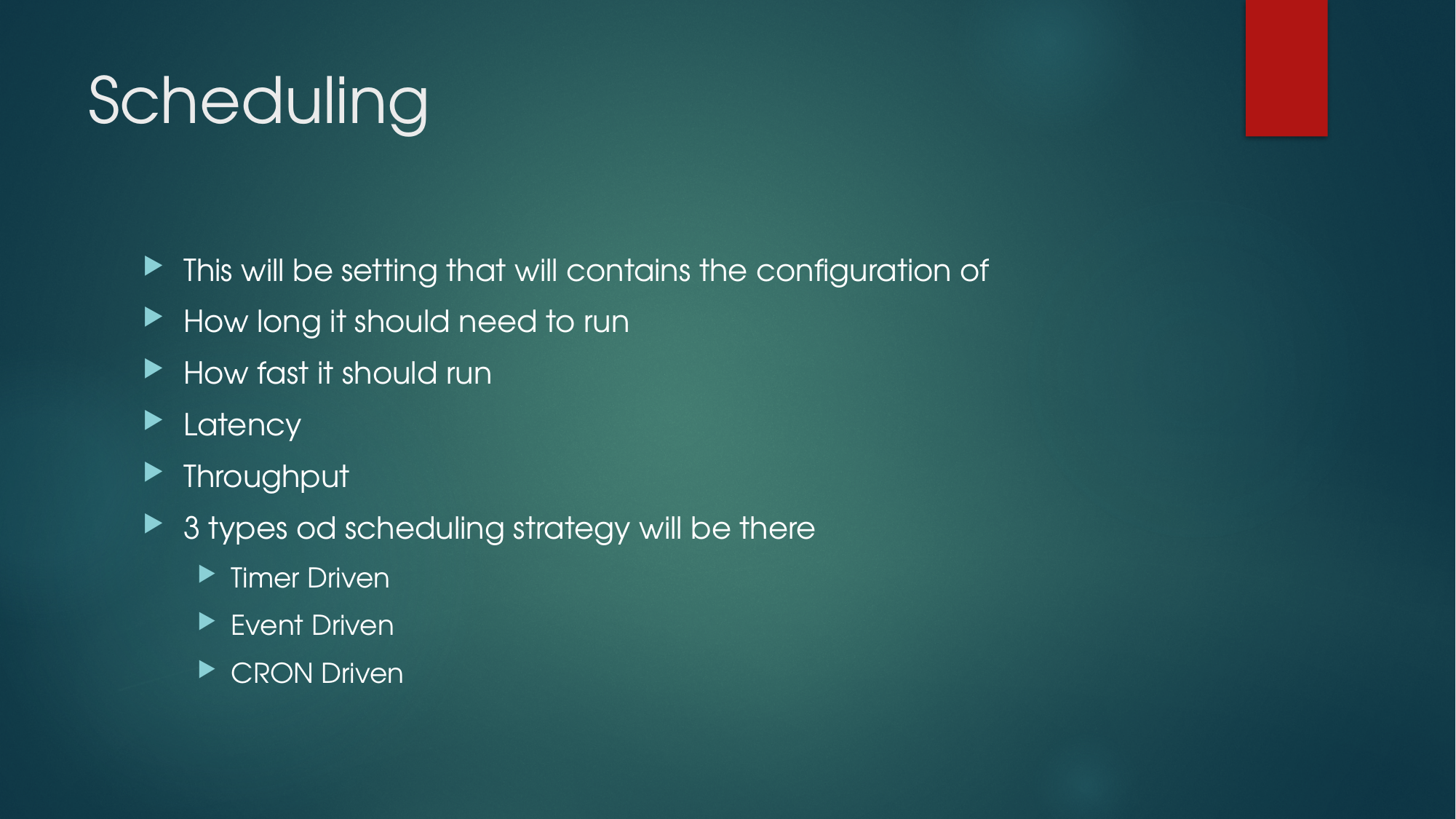

# Scheduling
This will be setting that will contains the configuration of
How long it should need to run
How fast it should run
Latency
Throughput
3 types od scheduling strategy will be there
Timer Driven
Event Driven
CRON Driven